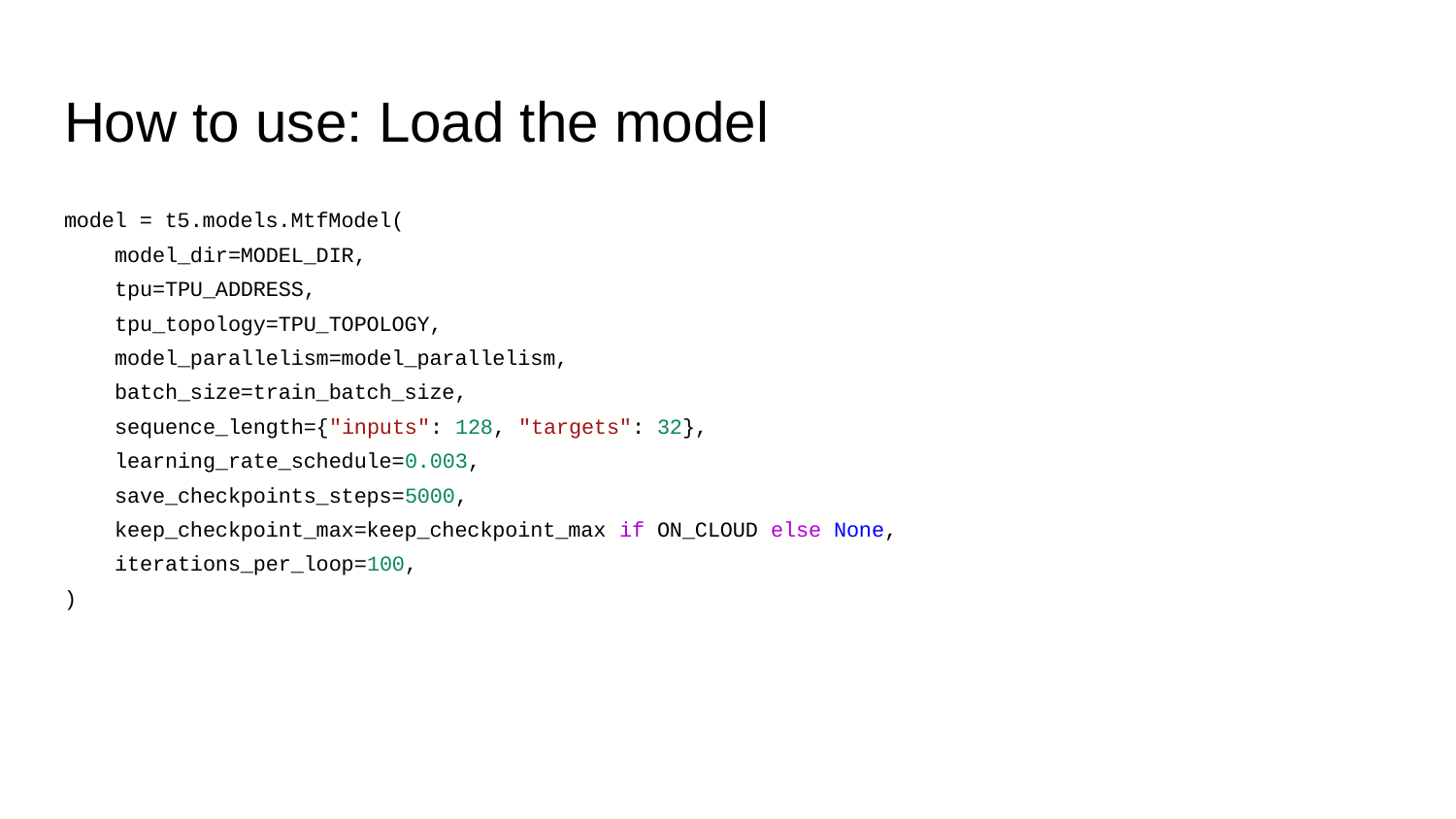

# How to use: Load the model
model = t5.models.MtfModel(
    model_dir=MODEL_DIR,
    tpu=TPU_ADDRESS,
    tpu_topology=TPU_TOPOLOGY,
    model_parallelism=model_parallelism,
    batch_size=train_batch_size,
    sequence_length={"inputs": 128, "targets": 32},
    learning_rate_schedule=0.003,
    save_checkpoints_steps=5000,
    keep_checkpoint_max=keep_checkpoint_max if ON_CLOUD else None,
    iterations_per_loop=100,
)